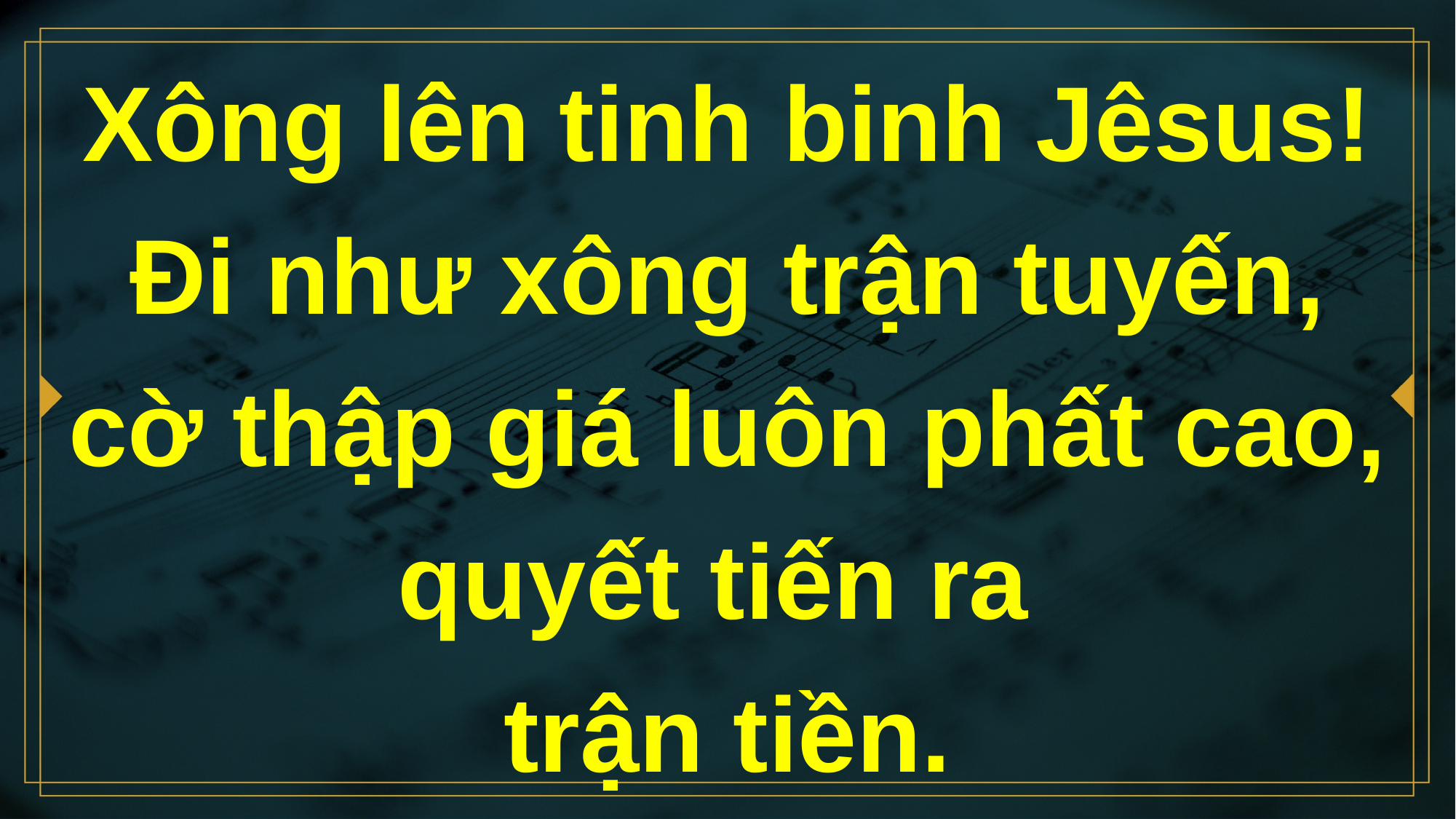

# Xông lên tinh binh Jêsus! Đi như xông trận tuyến, cờ thập giá luôn phất cao, quyết tiến ra trận tiền.